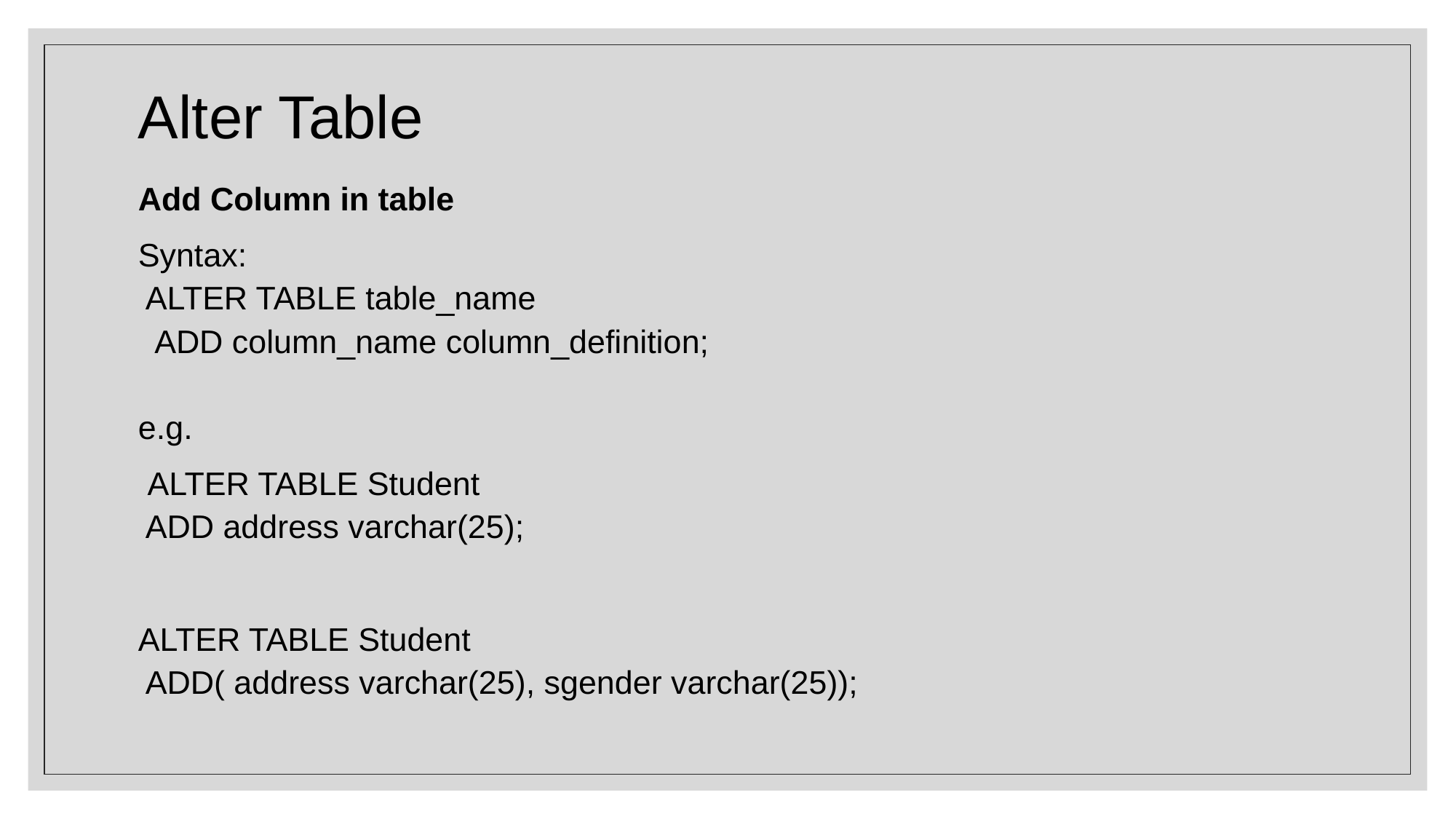

# Alter Table
Add Column in table
Syntax:
 ALTER TABLE table_name
  ADD column_name column_definition;
e.g.
 ALTER TABLE Student
 ADD address varchar(25);

ALTER TABLE Student
 ADD( address varchar(25), sgender varchar(25));